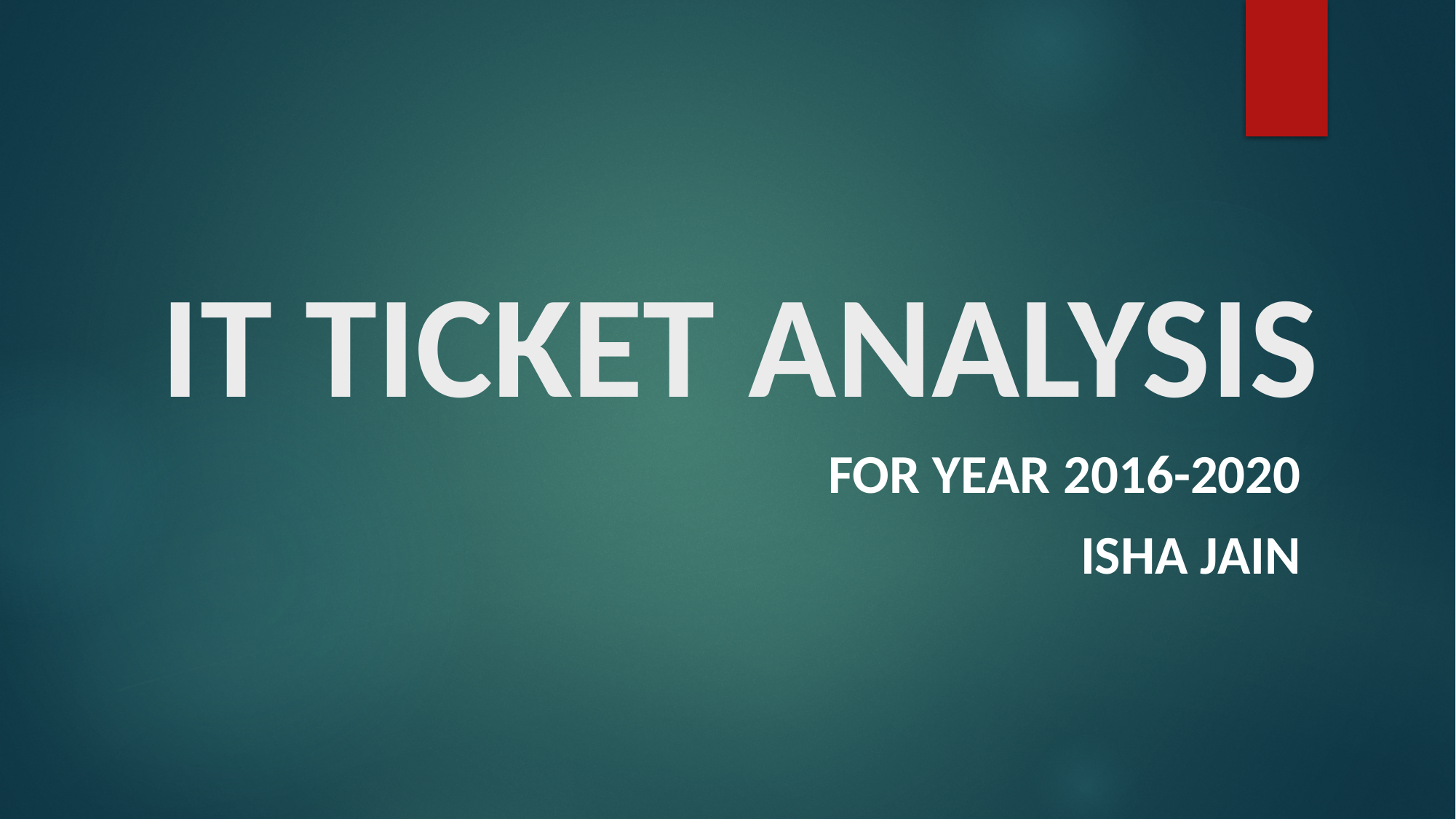

# IT TICKET ANALYSIS
FOR YEAR 2016-2020
Isha jain